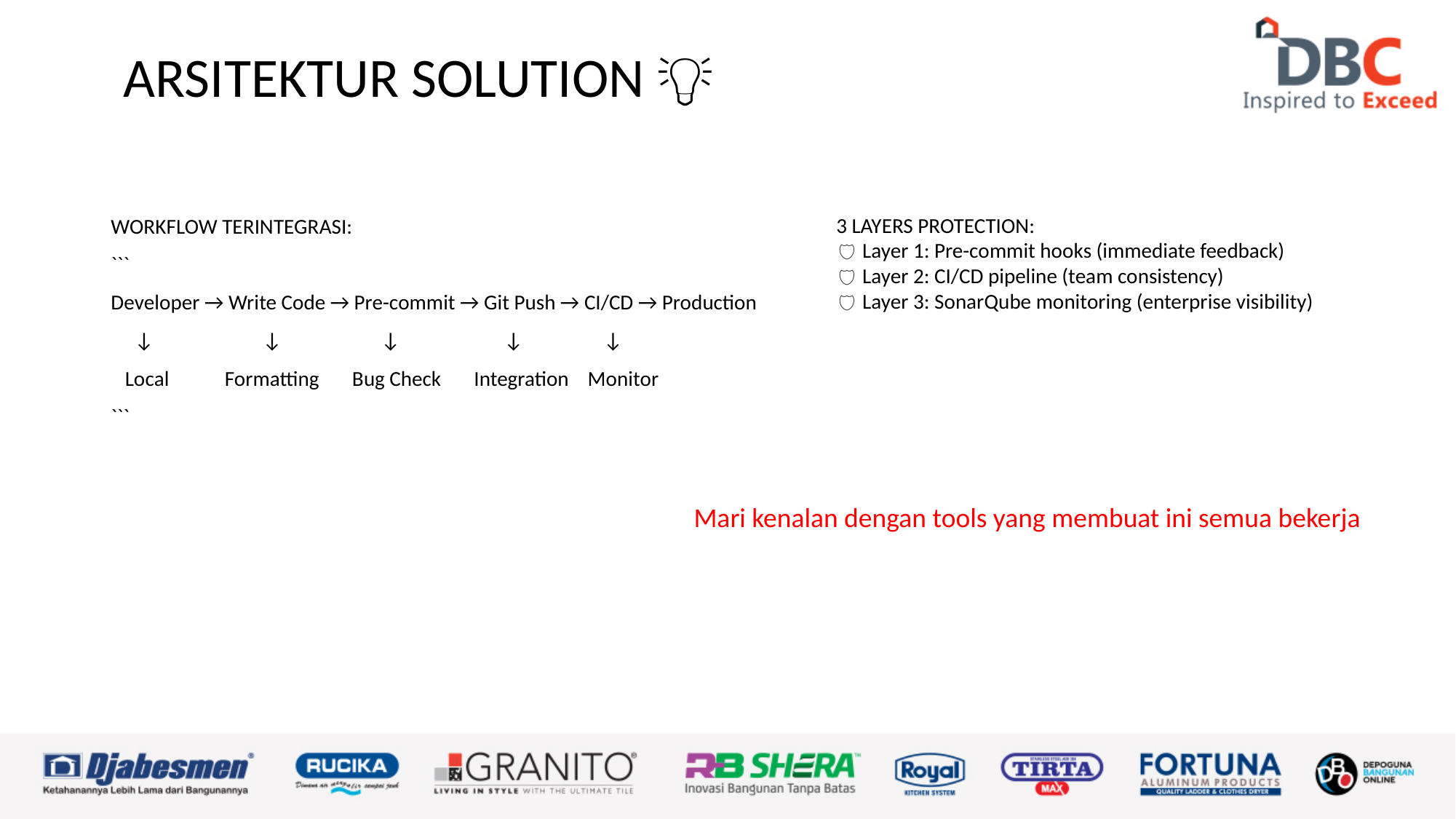

# ARSITEKTUR SOLUTION 💡

WORKFLOW TERINTEGRASI:
```
Developer → Write Code → Pre-commit → Git Push → CI/CD → Production
     ↓           	         ↓                     ↓                      ↓                 ↓
   Local    	 Formatting       Bug Check       Integration    Monitor
```
3 LAYERS PROTECTION:
🛡️ Layer 1: Pre-commit hooks (immediate feedback)
🛡️ Layer 2: CI/CD pipeline (team consistency)
🛡️ Layer 3: SonarQube monitoring (enterprise visibility)
Mari kenalan dengan tools yang membuat ini semua bekerja